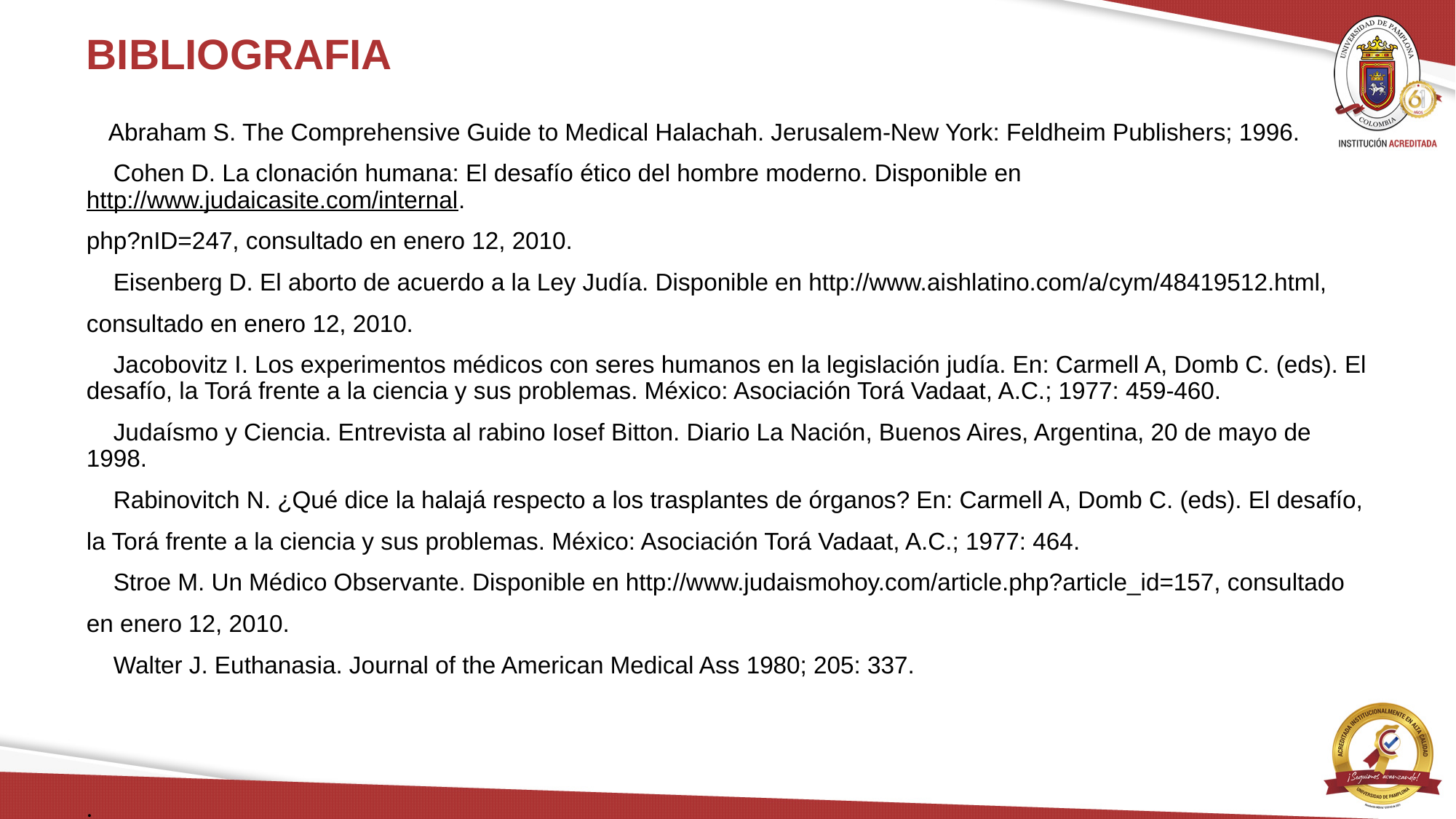

# BIBLIOGRAFIA

    Abraham S. The Comprehensive Guide to Medical Halachah. Jerusalem-New York: Feldheim Publishers; 1996.
    Cohen D. La clonación humana: El desafío ético del hombre moderno. Disponible en http://www.judaicasite.com/internal.
php?nID=247, consultado en enero 12, 2010.
    Eisenberg D. El aborto de acuerdo a la Ley Judía. Disponible en http://www.aishlatino.com/a/cym/48419512.html,
consultado en enero 12, 2010.
    Jacobovitz I. Los experimentos médicos con seres humanos en la legislación judía. En: Carmell A, Domb C. (eds). El desafío, la Torá frente a la ciencia y sus problemas. México: Asociación Torá Vadaat, A.C.; 1977: 459-460.
    Judaísmo y Ciencia. Entrevista al rabino Iosef Bitton. Diario La Nación, Buenos Aires, Argentina, 20 de mayo de 1998.
    Rabinovitch N. ¿Qué dice la halajá respecto a los trasplantes de órganos? En: Carmell A, Domb C. (eds). El desafío,
la Torá frente a la ciencia y sus problemas. México: Asociación Torá Vadaat, A.C.; 1977: 464.
    Stroe M. Un Médico Observante. Disponible en http://www.judaismohoy.com/article.php?article_id=157, consultado
en enero 12, 2010.
    Walter J. Euthanasia. Journal of the American Medical Ass 1980; 205: 337.

.